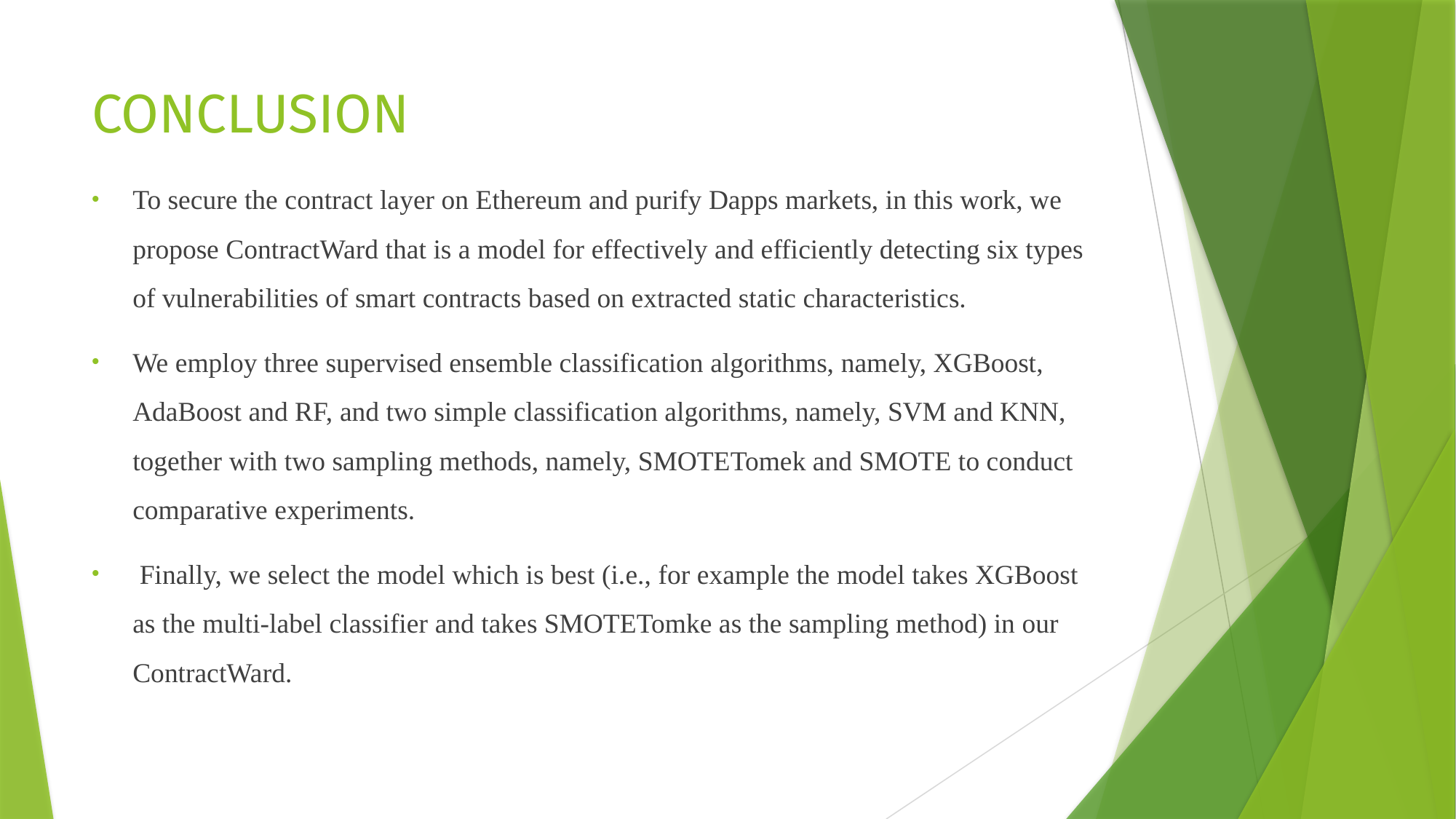

# CONCLUSION
To secure the contract layer on Ethereum and purify Dapps markets, in this work, we propose ContractWard that is a model for effectively and efficiently detecting six types of vulnerabilities of smart contracts based on extracted static characteristics.
We employ three supervised ensemble classification algorithms, namely, XGBoost, AdaBoost and RF, and two simple classification algorithms, namely, SVM and KNN, together with two sampling methods, namely, SMOTETomek and SMOTE to conduct comparative experiments.
 Finally, we select the model which is best (i.e., for example the model takes XGBoost as the multi-label classifier and takes SMOTETomke as the sampling method) in our ContractWard.